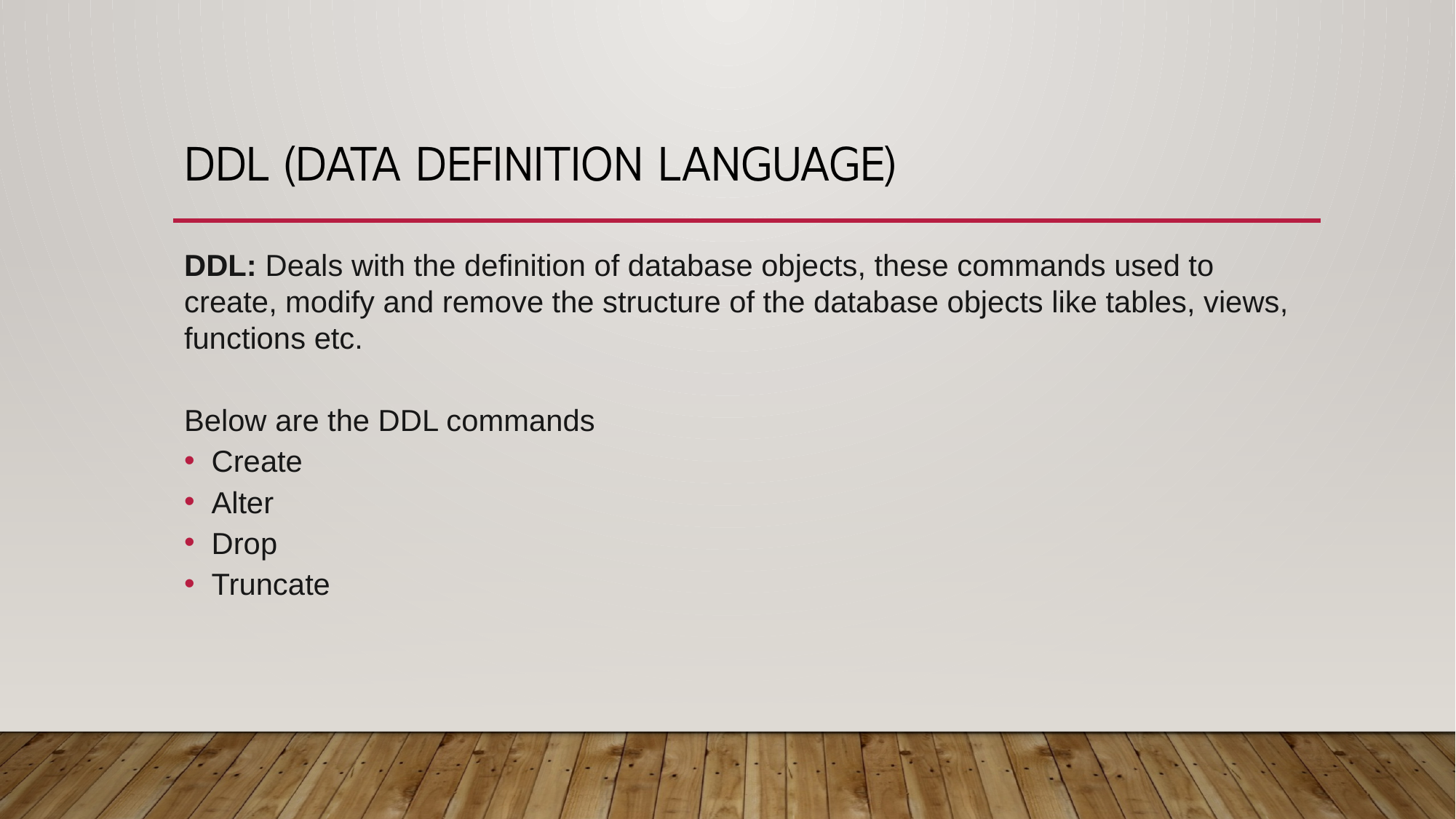

# DDL (Data definition language)
DDL: Deals with the definition of database objects, these commands used to create, modify and remove the structure of the database objects like tables, views, functions etc.

Below are the DDL commands
Create
Alter
Drop
Truncate